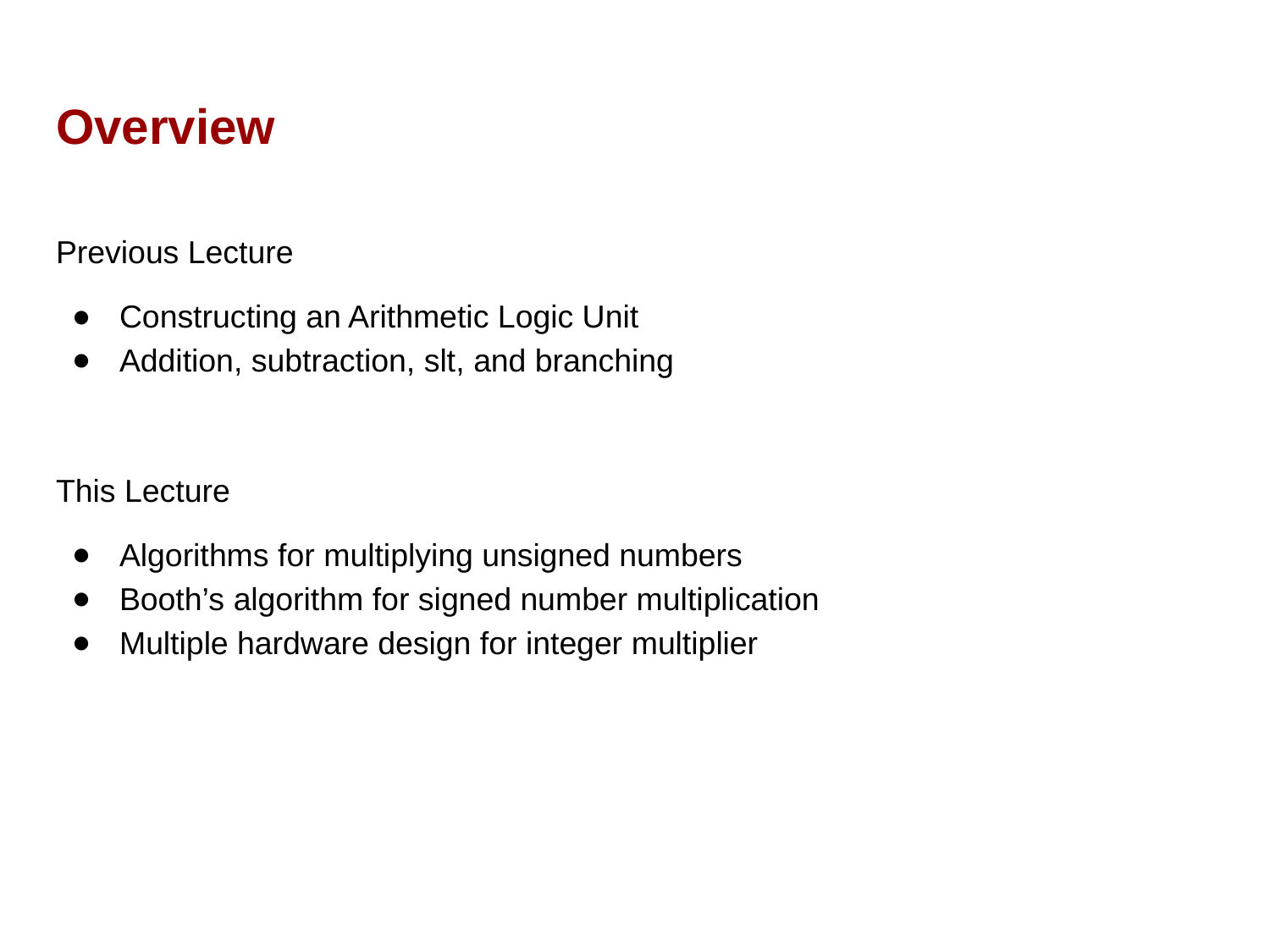

# Overview
Previous Lecture
Constructing an Arithmetic Logic Unit
Addition, subtraction, slt, and branching

This Lecture
Algorithms for multiplying unsigned numbers
Booth’s algorithm for signed number multiplication
Multiple hardware design for integer multiplier